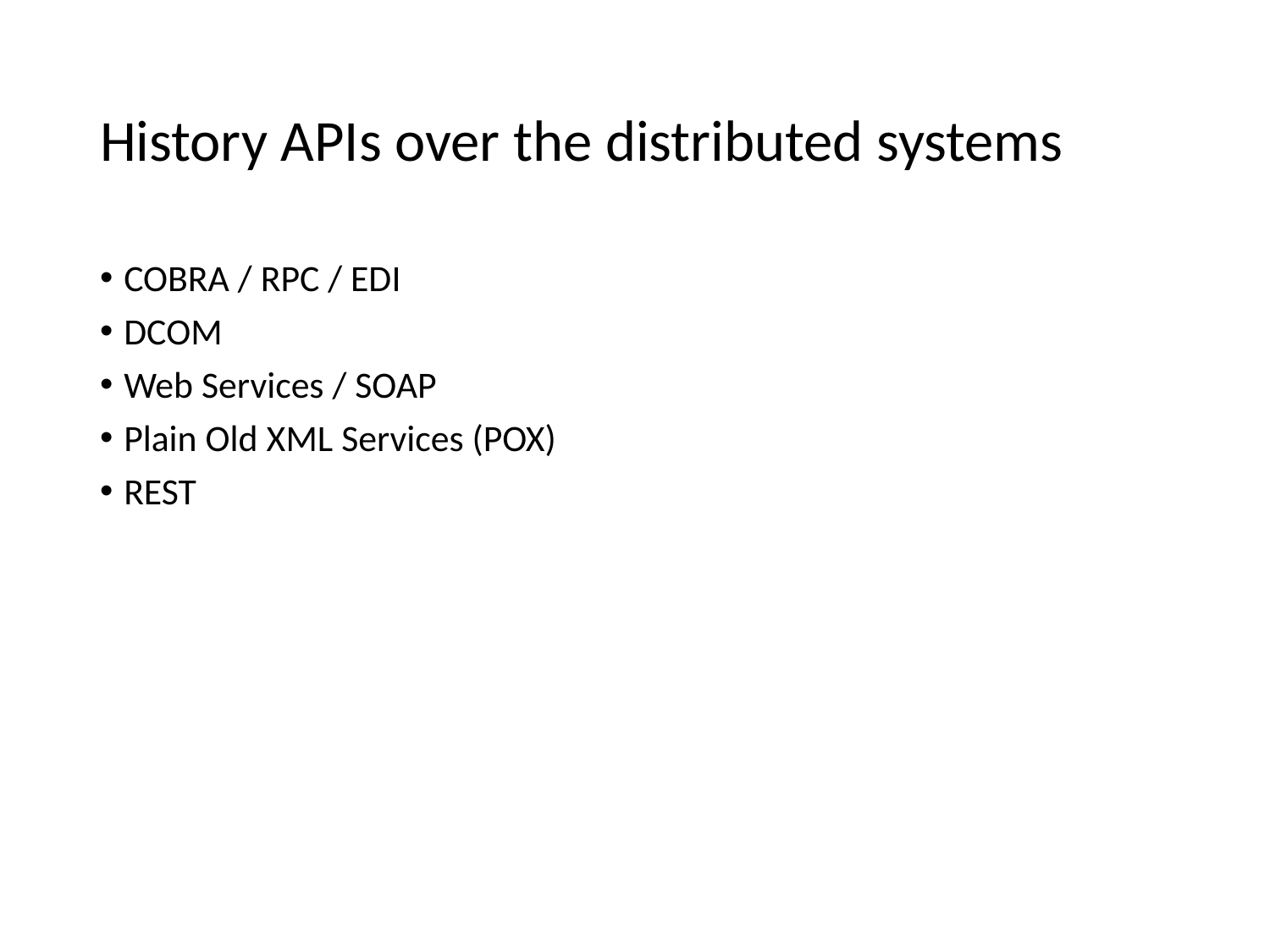

# History APIs over the distributed systems
COBRA / RPC / EDI
DCOM
Web Services / SOAP
Plain Old XML Services (POX)
REST